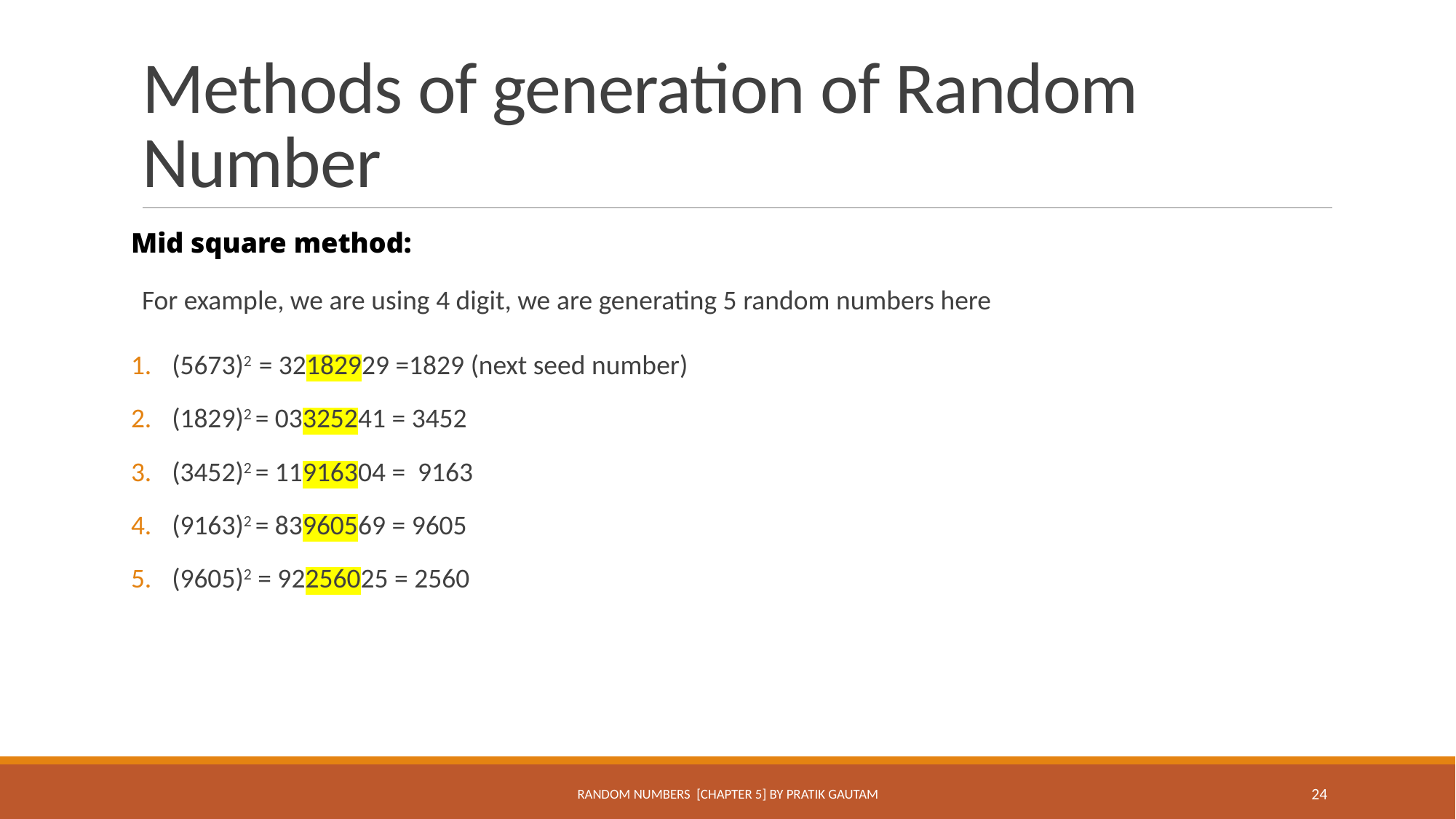

# Methods of generation of Random Number
Mid square method:
For example, we are using 4 digit, we are generating 5 random numbers here
(5673)2  = 32182929 =1829 (next seed number)
(1829)2 = 03325241 = 3452
(3452)2 = 11916304 =  9163
(9163)2 = 83960569 = 9605
(9605)2 = 92256025 = 2560

Random Numbers  [Chapter 5] By Pratik Gautam
24